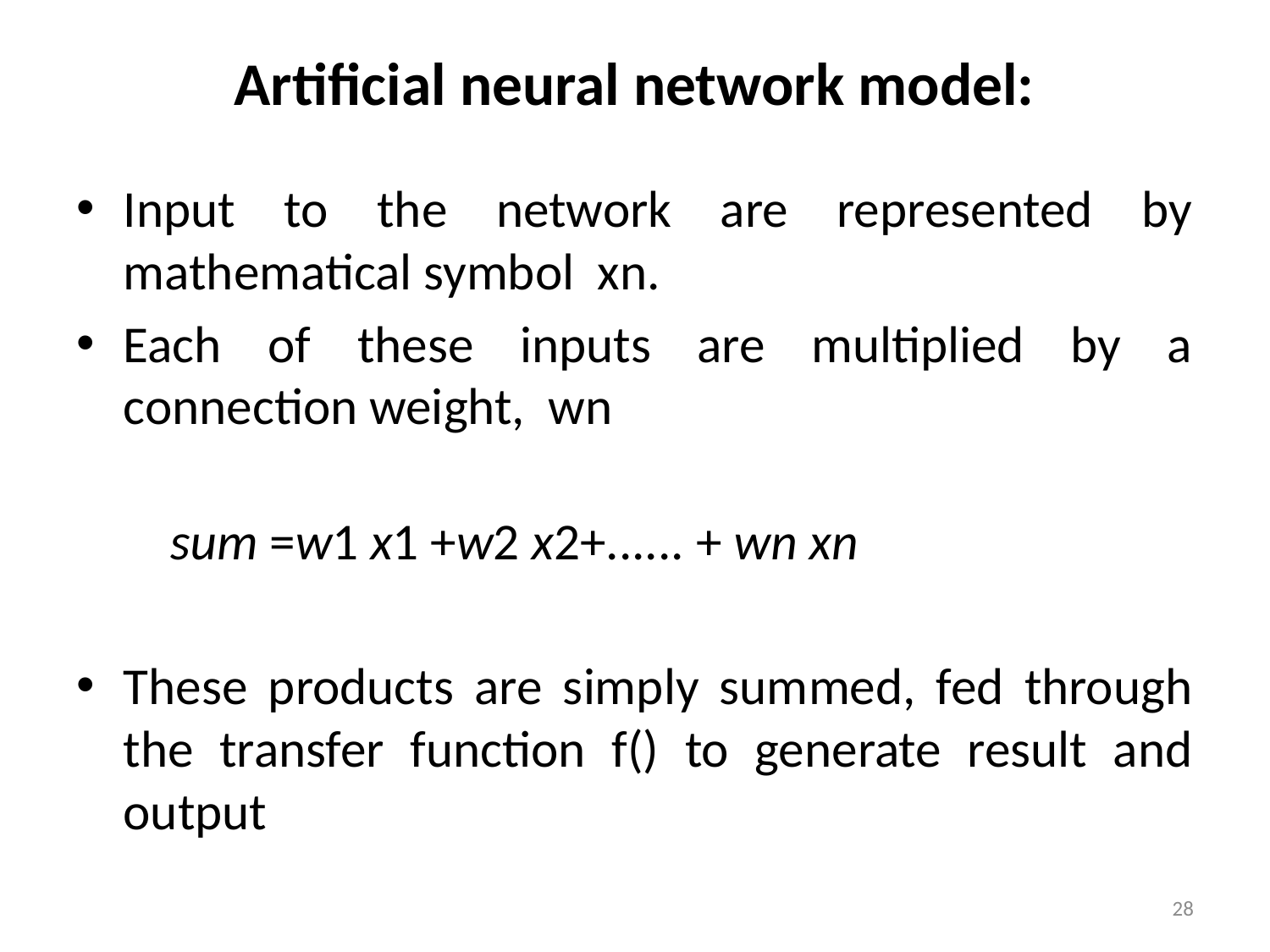

# Artificial neural network model:
Input to the network are represented by mathematical symbol  xn.
Each of these inputs are multiplied by a connection weight,  wn
    sum =w1 x1 +w2 x2+...... + wn xn

These products are simply summed, fed through the transfer function f() to generate result and output

28